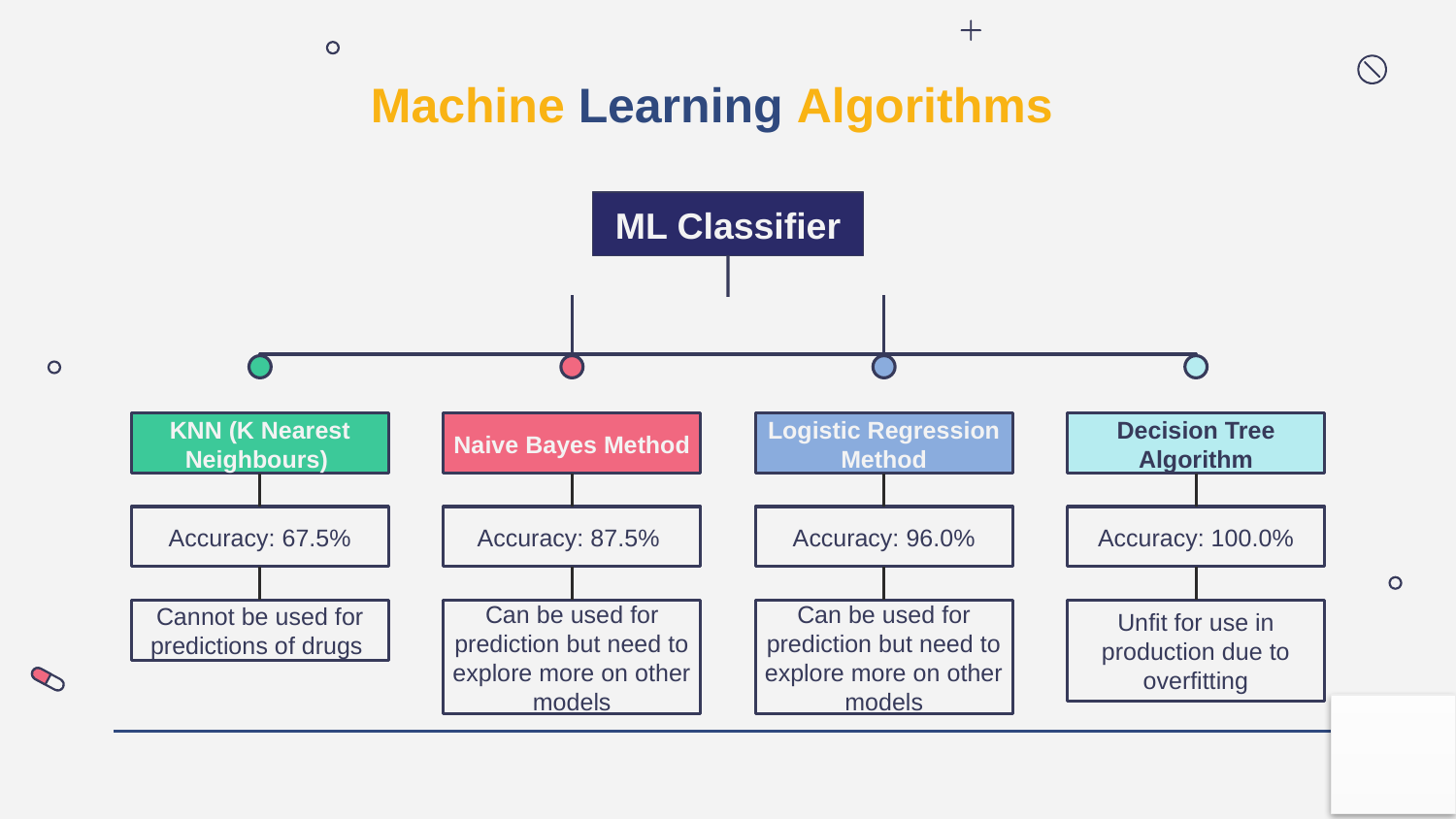

# Machine Learning Algorithms
ML Classifier

KNN (K Nearest Neighbours)
Naive Bayes Method
Logistic Regression Method
Decision Tree Algorithm
Accuracy: 67.5%
Accuracy: 87.5%
Accuracy: 96.0%
Accuracy: 100.0%
Unfit for use in production due to overfitting
Can be used for prediction but need to explore more on other models
Can be used for prediction but need to explore more on other models
Cannot be used for predictions of drugs